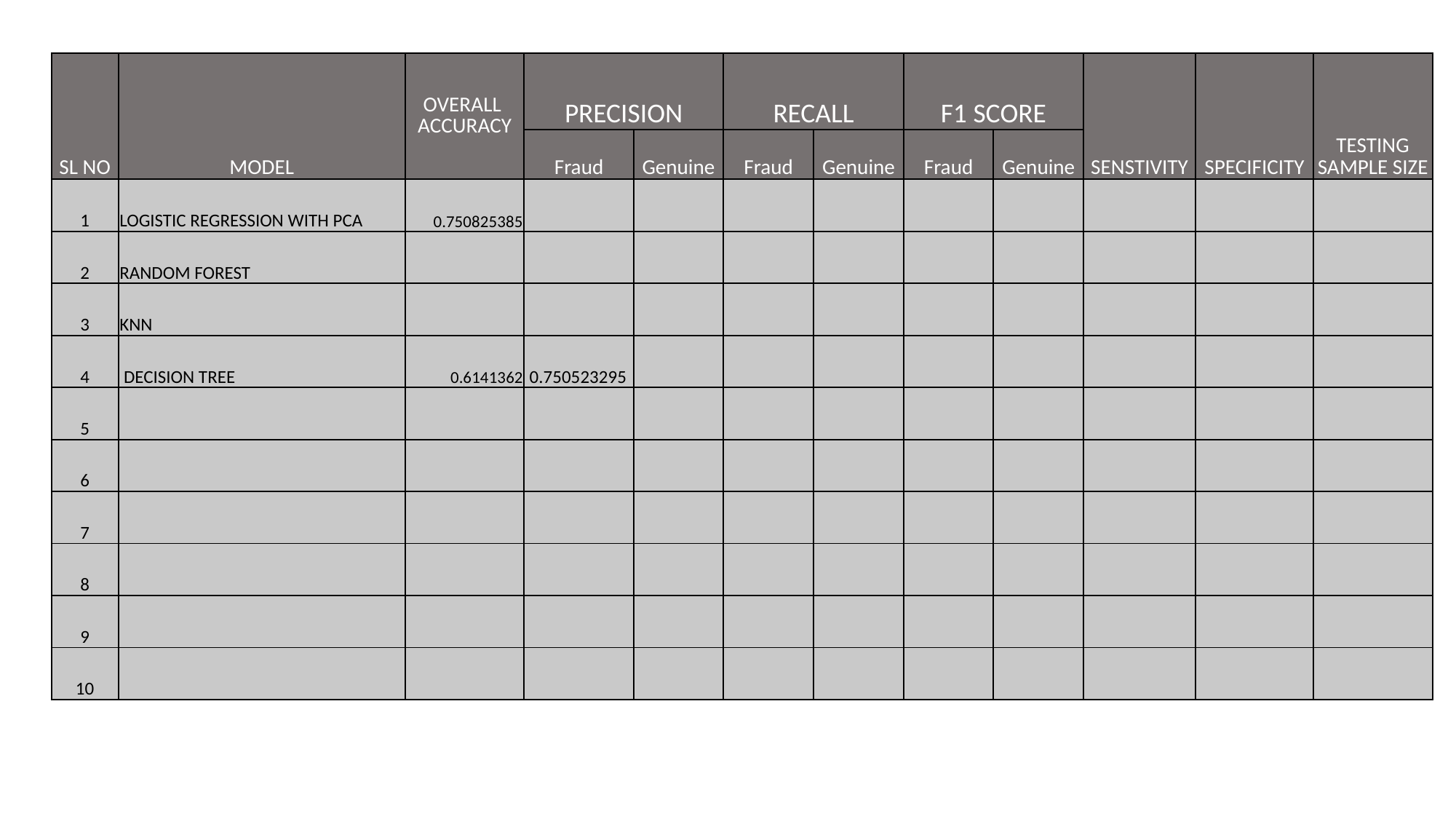

| SL NO | MODEL | OVERALL ACCURACY | PRECISION |  | RECALL |  | F1 SCORE |  | SENSTIVITY | SPECIFICITY | TESTING SAMPLE SIZE |
| --- | --- | --- | --- | --- | --- | --- | --- | --- | --- | --- | --- |
|  |  |  | Fraud | Genuine | Fraud | Genuine | Fraud | Genuine |  |  |  |
| 1 | LOGISTIC REGRESSION WITH PCA | 0.750825385 |  |  |  |  |  |  |  |  |  |
| 2 | RANDOM FOREST |  |  |  |  |  |  |  |  |  |  |
| 3 | KNN |  |  |  |  |  |  |  |  |  |  |
| 4 | DECISION TREE | 0.6141362 | 0.750523295 |  |  |  |  |  |  |  |  |
| 5 |  |  |  |  |  |  |  |  |  |  |  |
| 6 |  |  |  |  |  |  |  |  |  |  |  |
| 7 |  |  |  |  |  |  |  |  |  |  |  |
| 8 |  |  |  |  |  |  |  |  |  |  |  |
| 9 |  |  |  |  |  |  |  |  |  |  |  |
| 10 |  |  |  |  |  |  |  |  |  |  |  |